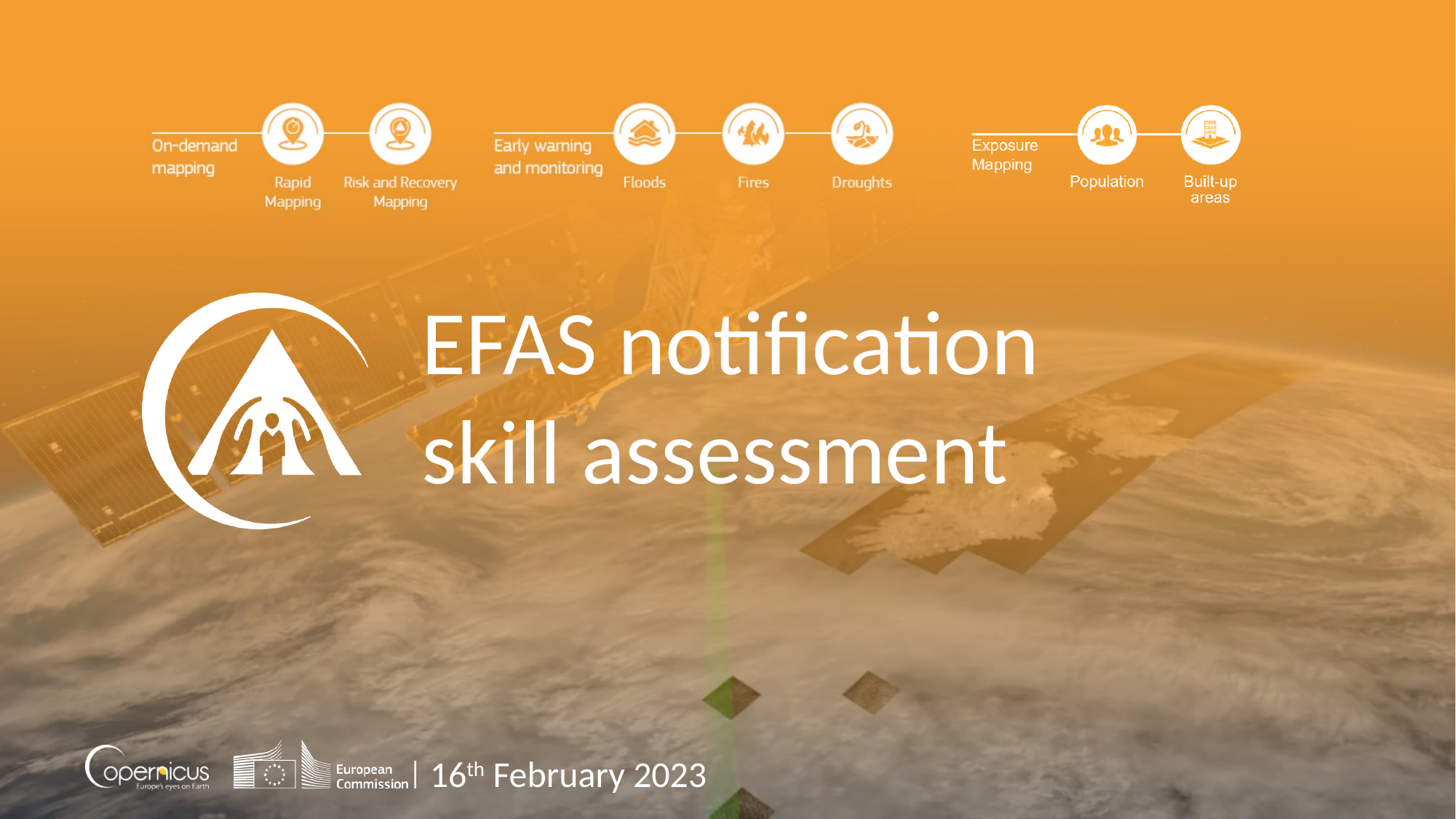

EFAS notification skill assessment
16th February 2023